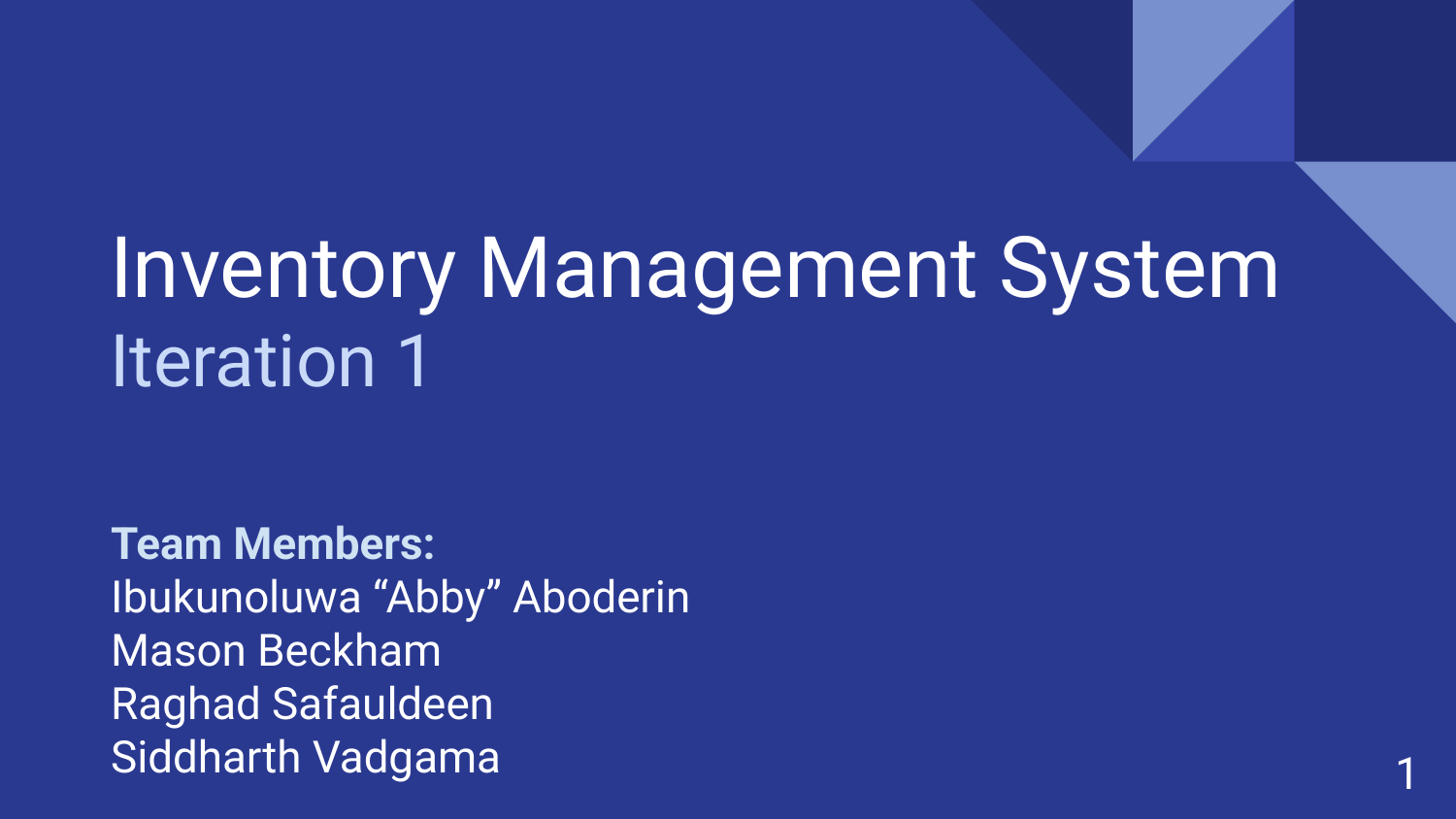

# Inventory Management System
Iteration 1
Team Members:
Ibukunoluwa “Abby” Aboderin
Mason Beckham
Raghad Safauldeen
Siddharth Vadgama

1